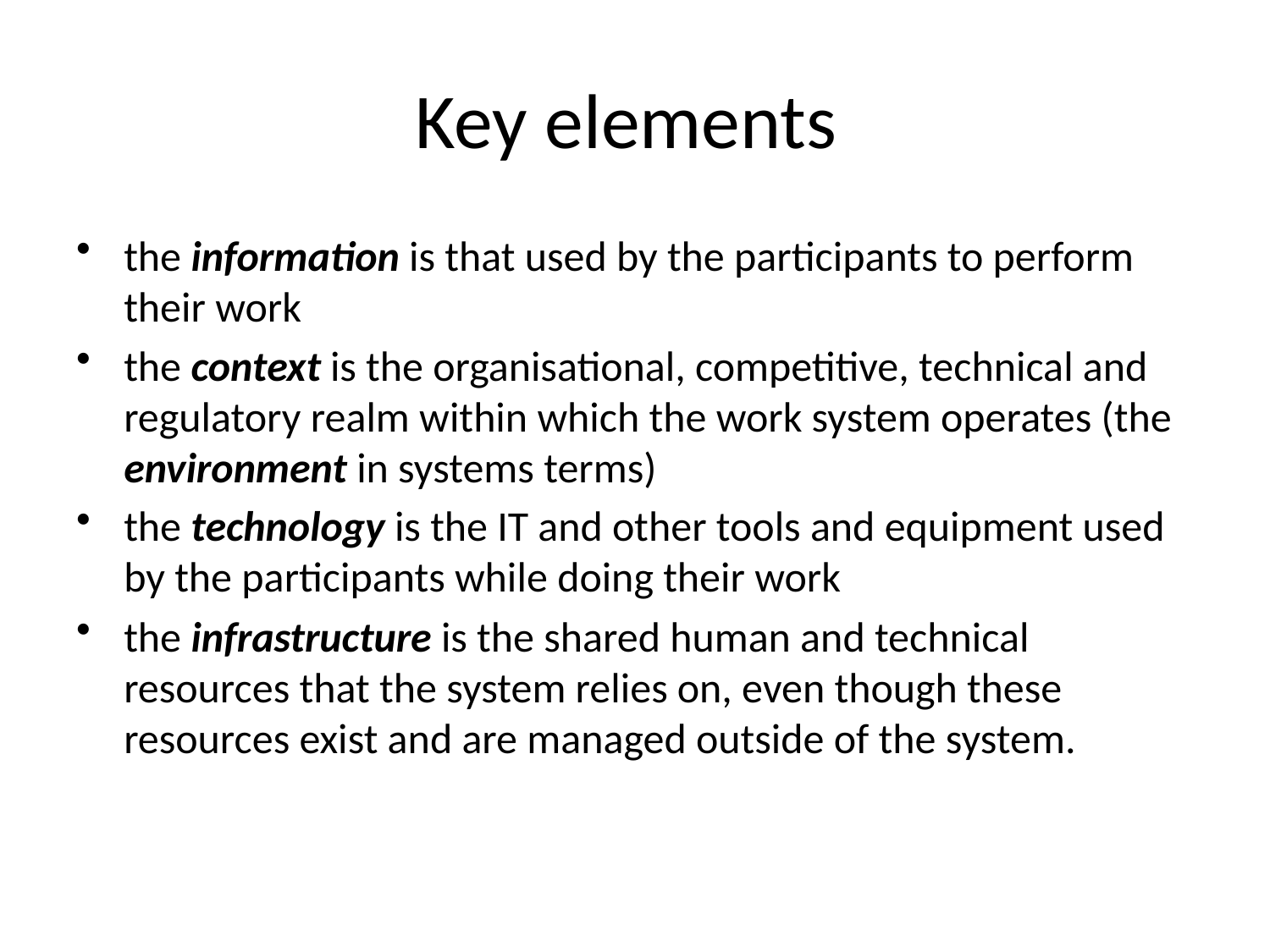

# Key elements
the information is that used by the participants to perform their work
the context is the organisational, competitive, technical and regulatory realm within which the work system operates (the environment in systems terms)
the technology is the IT and other tools and equipment used by the participants while doing their work
the infrastructure is the shared human and technical resources that the system relies on, even though these resources exist and are managed outside of the system.